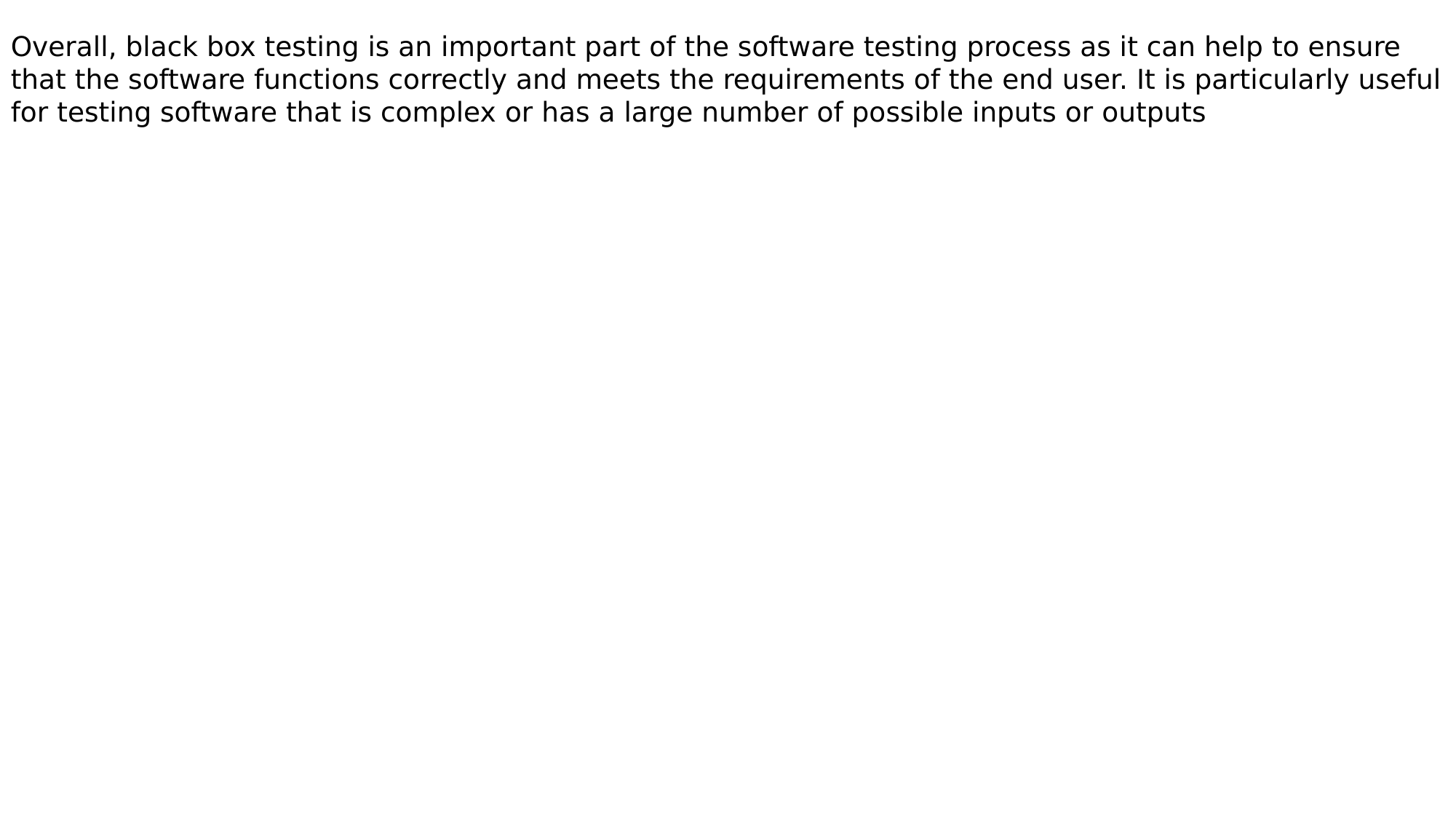

Overall, black box testing is an important part of the software testing process as it can help to ensure that the software functions correctly and meets the requirements of the end user. It is particularly useful for testing software that is complex or has a large number of possible inputs or outputs